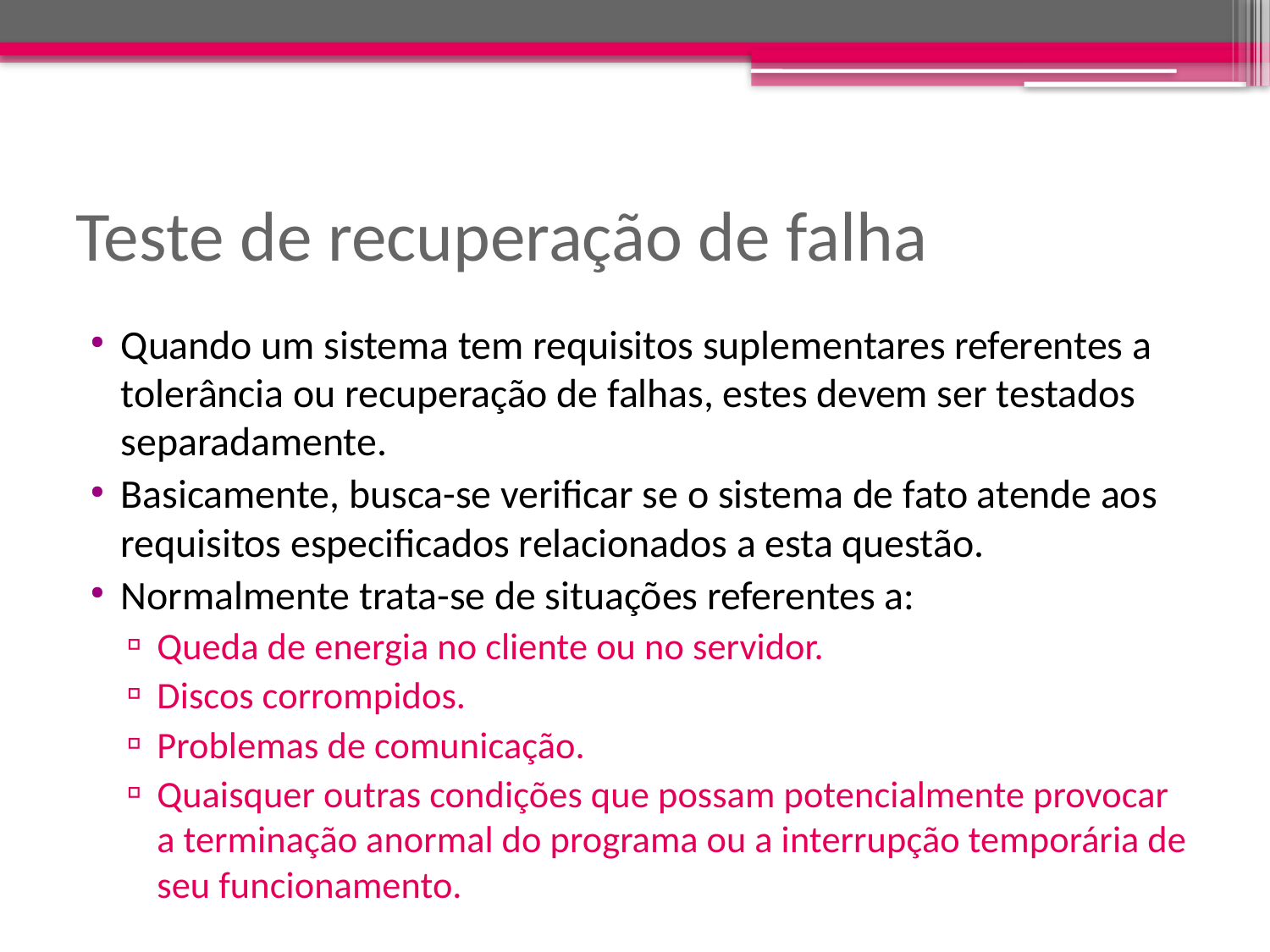

# Teste de recuperação de falha
Quando um sistema tem requisitos suplementares referentes a tolerância ou recuperação de falhas, estes devem ser testados separadamente.
Basicamente, busca-se verificar se o sistema de fato atende aos requisitos especificados relacionados a esta questão.
Normalmente trata-se de situações referentes a:
Queda de energia no cliente ou no servidor.
Discos corrompidos.
Problemas de comunicação.
Quaisquer outras condições que possam potencialmente provocar a terminação anormal do programa ou a interrupção temporária de seu funcionamento.